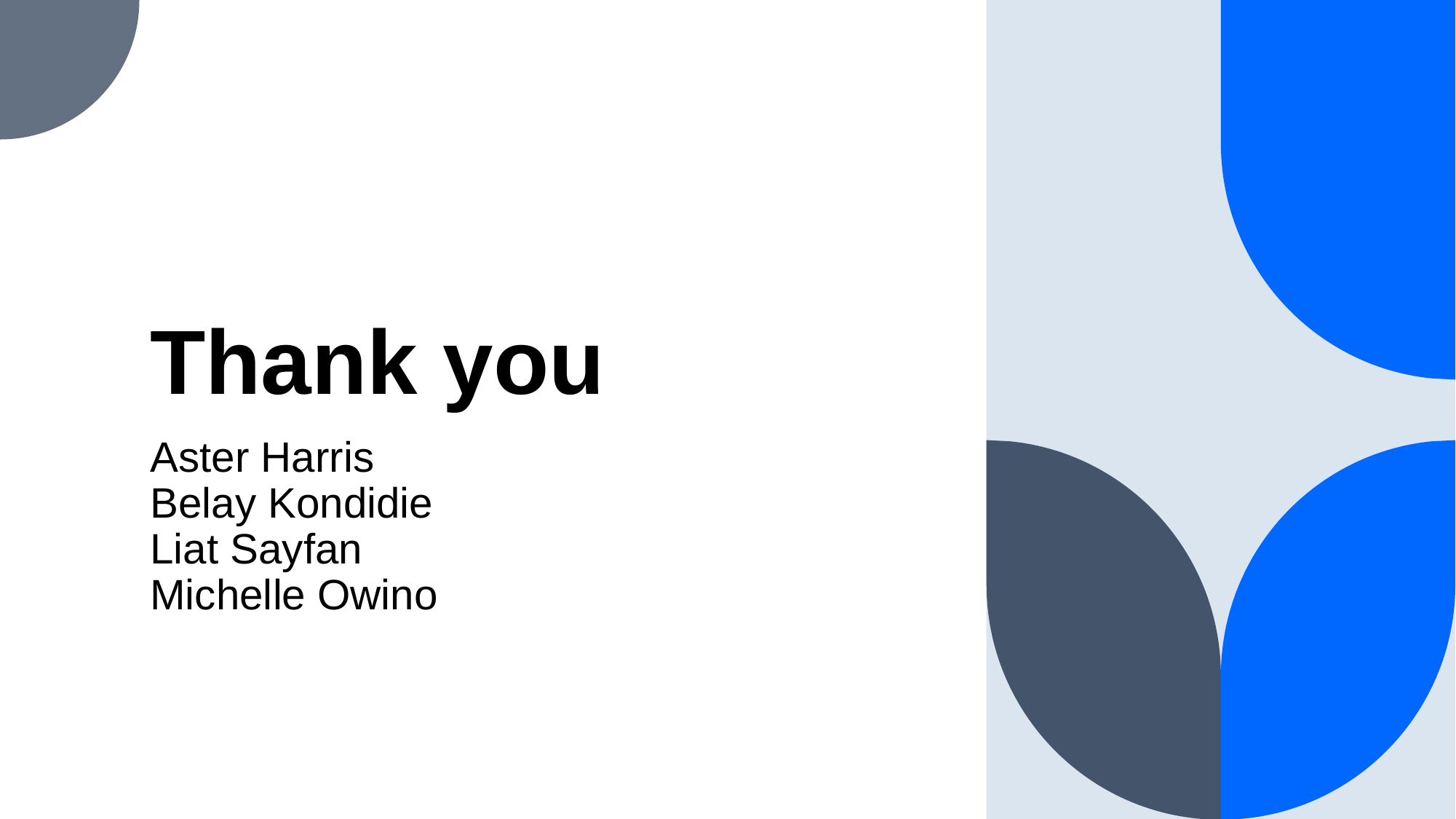

# Thank you
Aster Harris
Belay Kondidie
Liat Sayfan
Michelle Owino